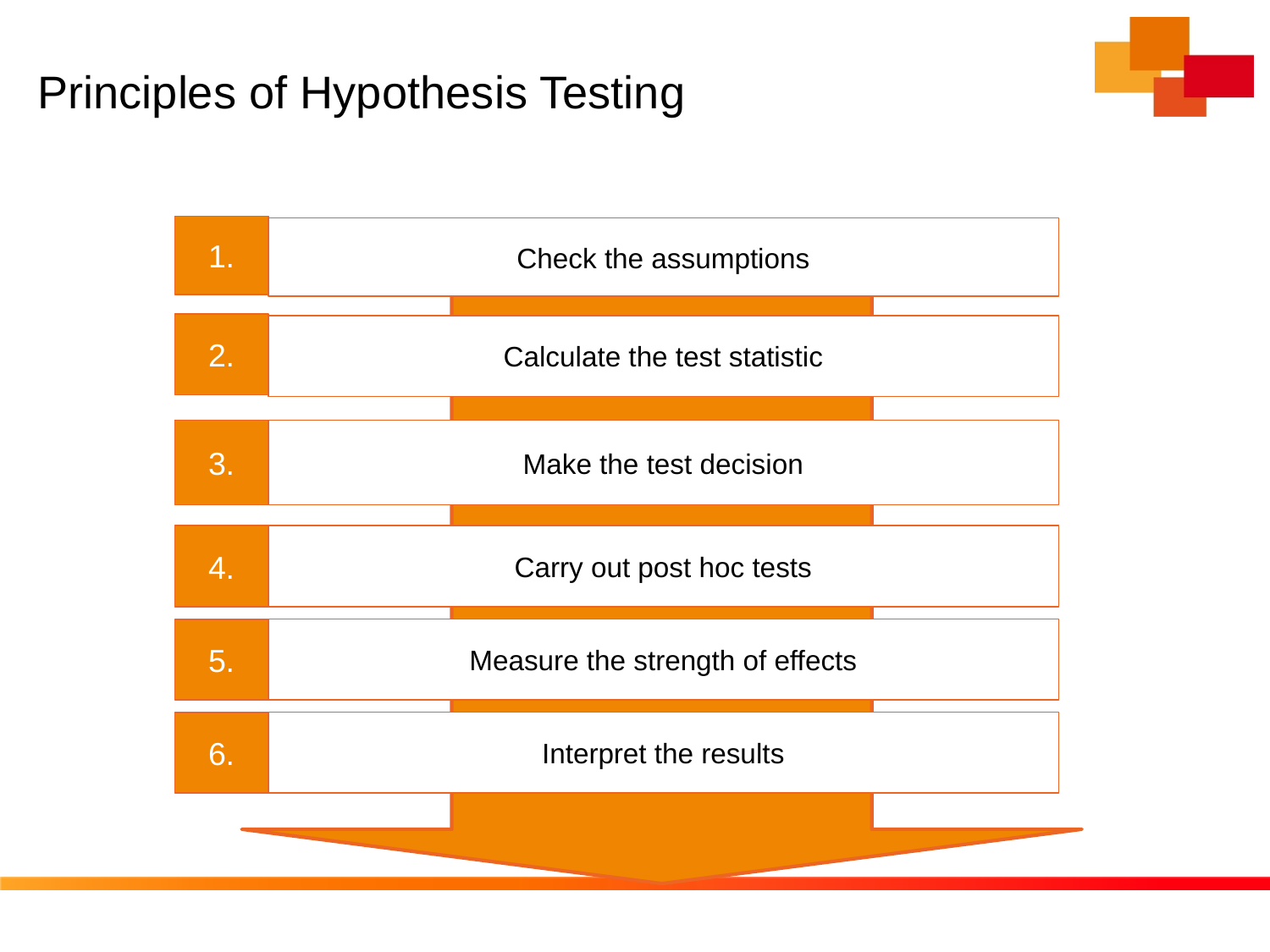

# Principles of Hypothesis Testing
1.
Check the assumptions
2.
Calculate the test statistic
3.
Make the test decision
4.
Carry out post hoc tests
Measure the strength of effects
5.
Interpret the results
6.